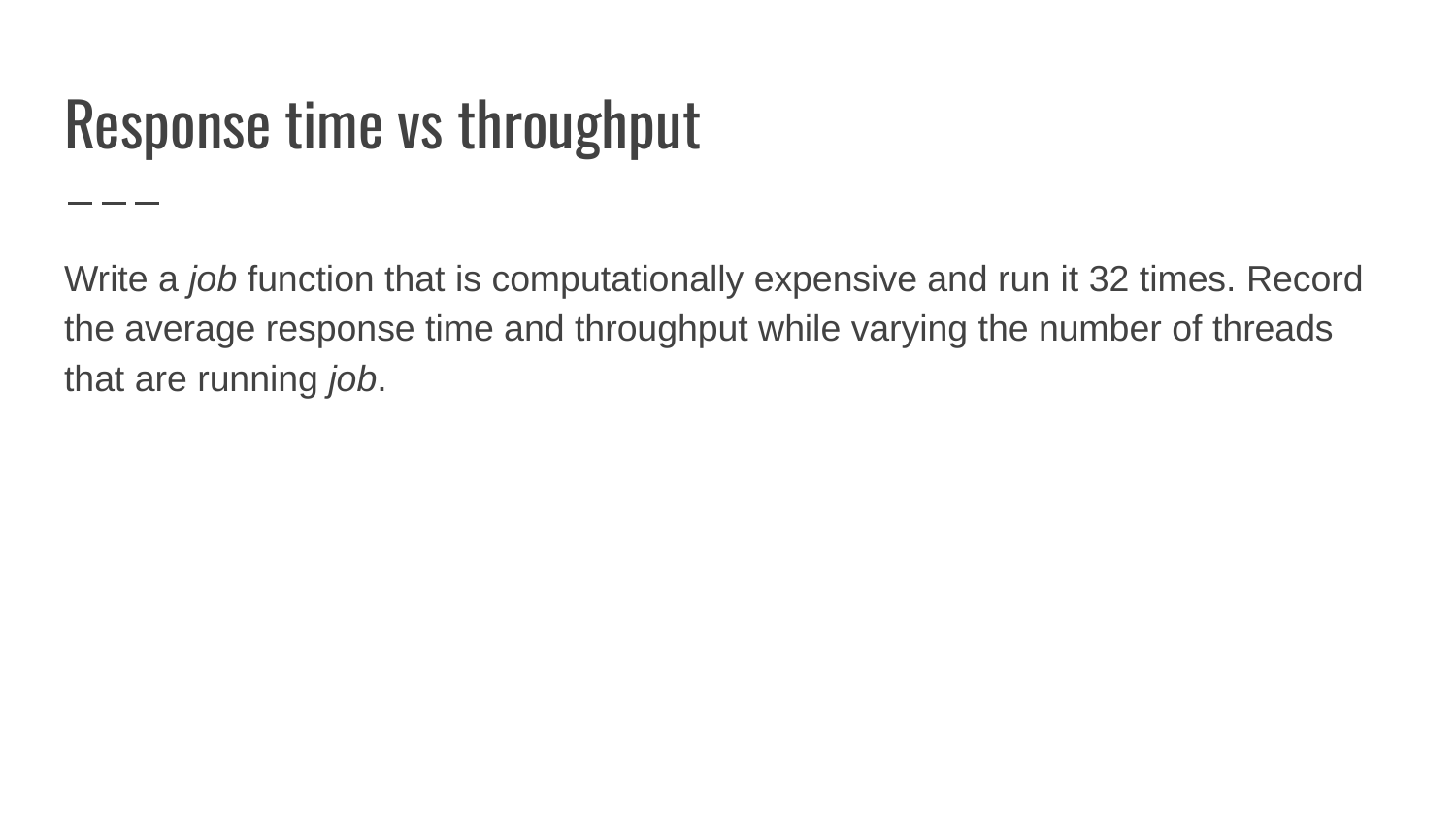

# Response time vs throughput
Write a job function that is computationally expensive and run it 32 times. Record the average response time and throughput while varying the number of threads that are running job.